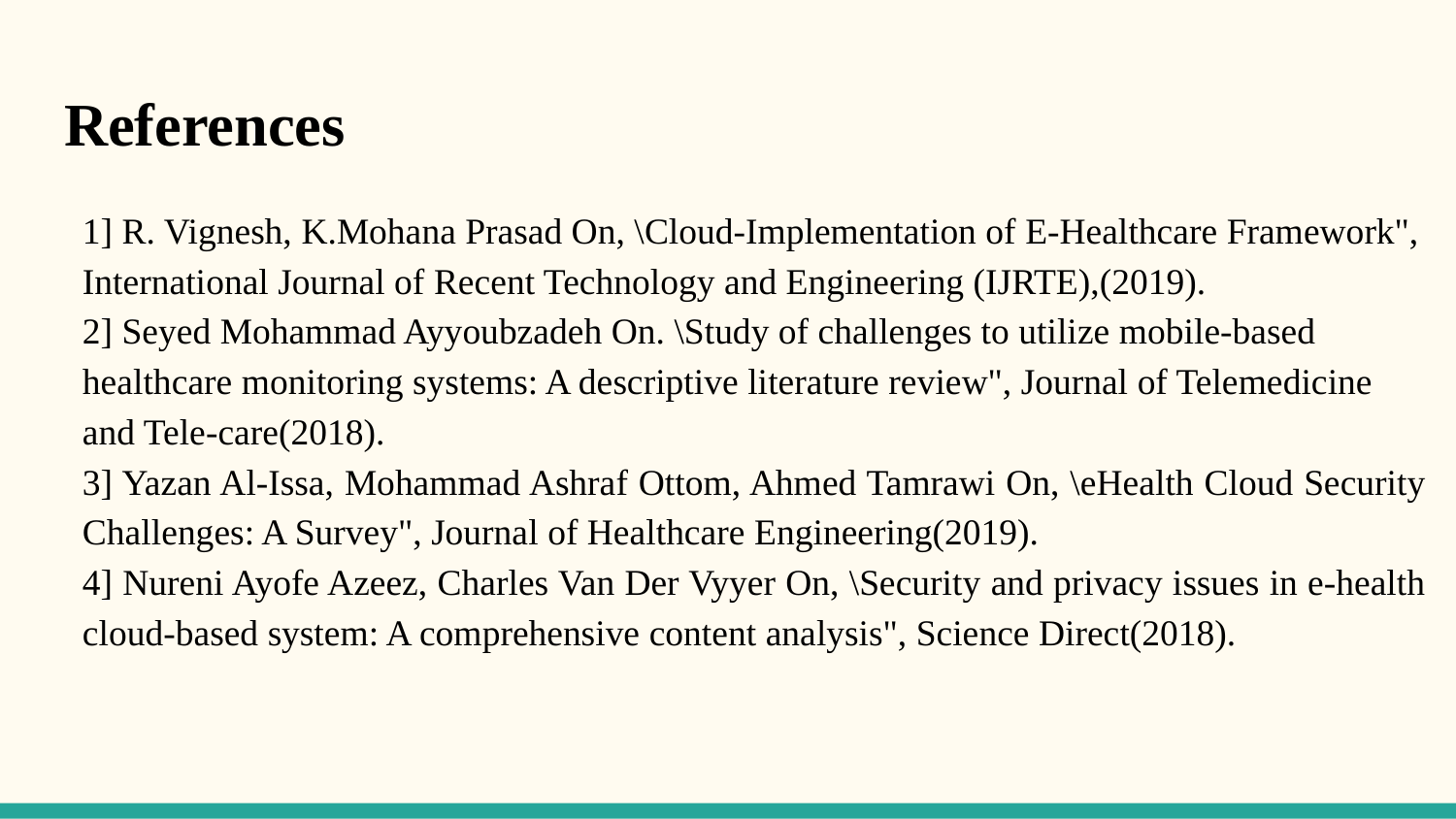

# References
1] R. Vignesh, K.Mohana Prasad On, \Cloud-Implementation of E-Healthcare Framework", International Journal of Recent Technology and Engineering (IJRTE),(2019).
2] Seyed Mohammad Ayyoubzadeh On. \Study of challenges to utilize mobile-based healthcare monitoring systems: A descriptive literature review", Journal of Telemedicine and Tele-care(2018).
3] Yazan Al-Issa, Mohammad Ashraf Ottom, Ahmed Tamrawi On, \eHealth Cloud Security Challenges: A Survey", Journal of Healthcare Engineering(2019).
4] Nureni Ayofe Azeez, Charles Van Der Vyyer On, \Security and privacy issues in e-health cloud-based system: A comprehensive content analysis", Science Direct(2018).